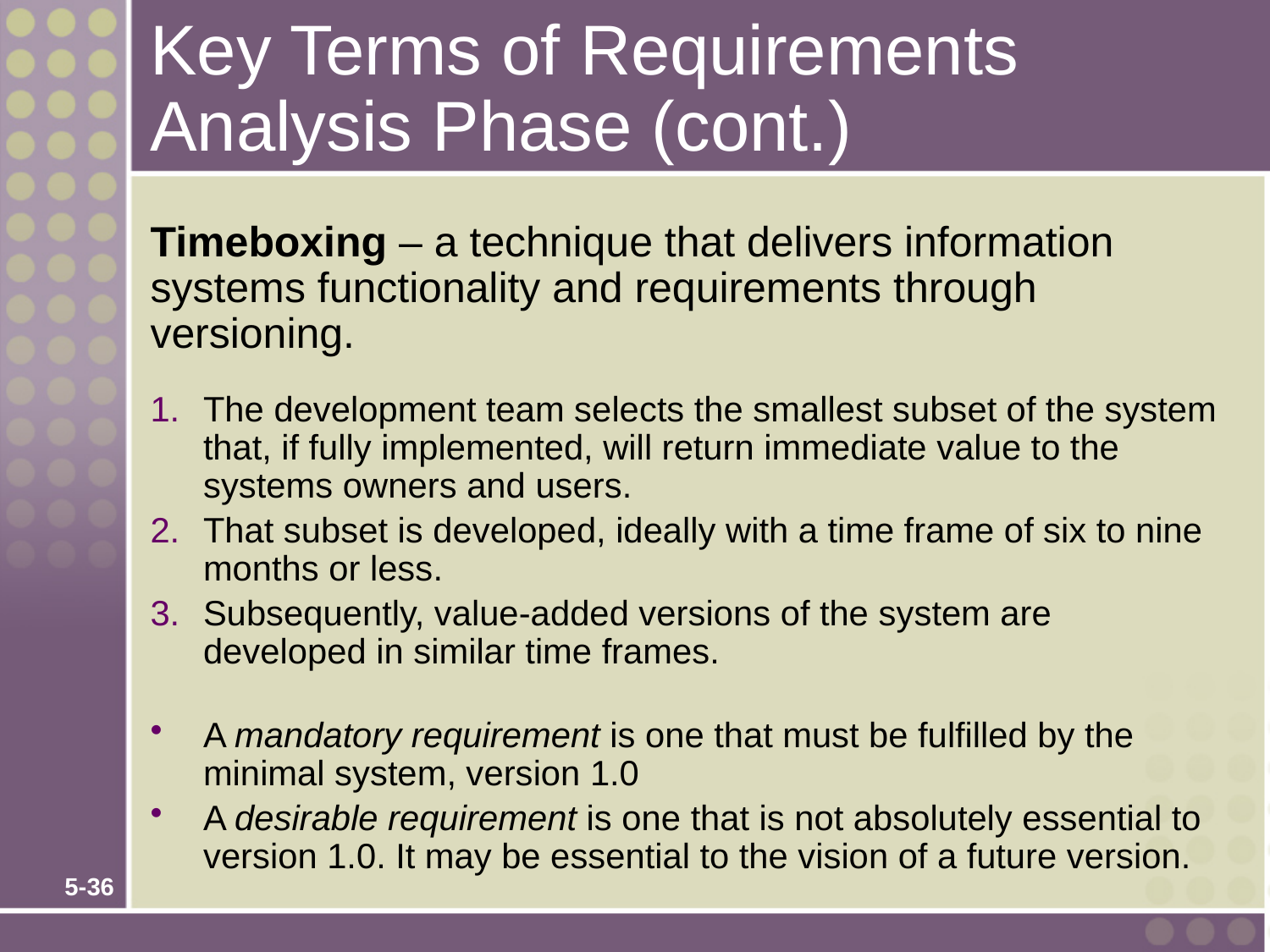

# Key Terms of Requirements Analysis Phase (cont.)

	Timeboxing – a technique that delivers information systems functionality and requirements through versioning.

The development team selects the smallest subset of the system that, if fully implemented, will return immediate value to the systems owners and users.
That subset is developed, ideally with a time frame of six to nine months or less.
Subsequently, value-added versions of the system are developed in similar time frames.
A mandatory requirement is one that must be fulfilled by the minimal system, version 1.0
A desirable requirement is one that is not absolutely essential to version 1.0. It may be essential to the vision of a future version.
5-36